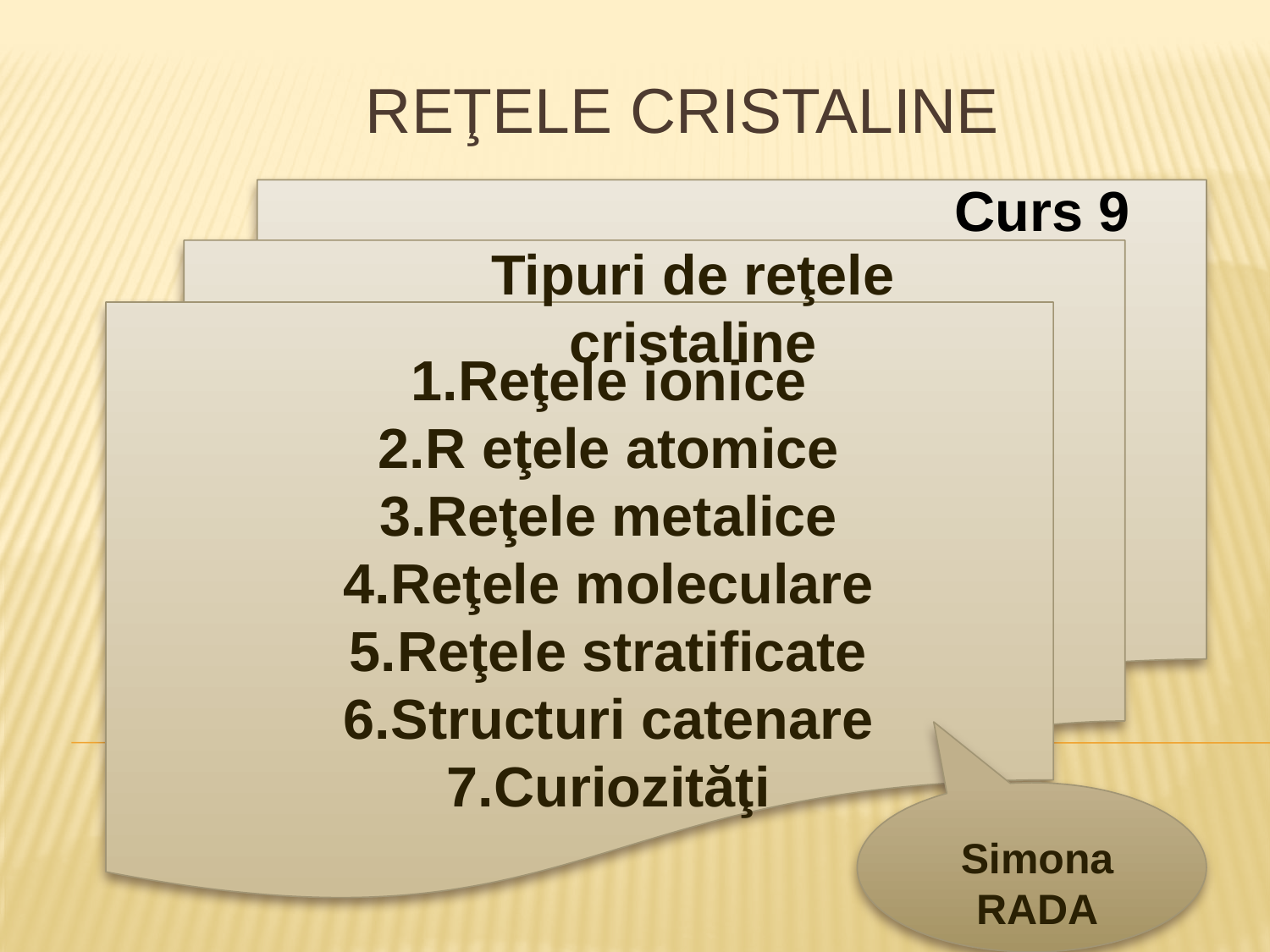

# Reţele cristaline
Curs 9

Tipuri de reţele cristaline
Reţele ionice
R eţele atomice
Reţele metalice
Reţele moleculare
Reţele stratificate
Structuri catenare
Curiozităţi

Simona RADA